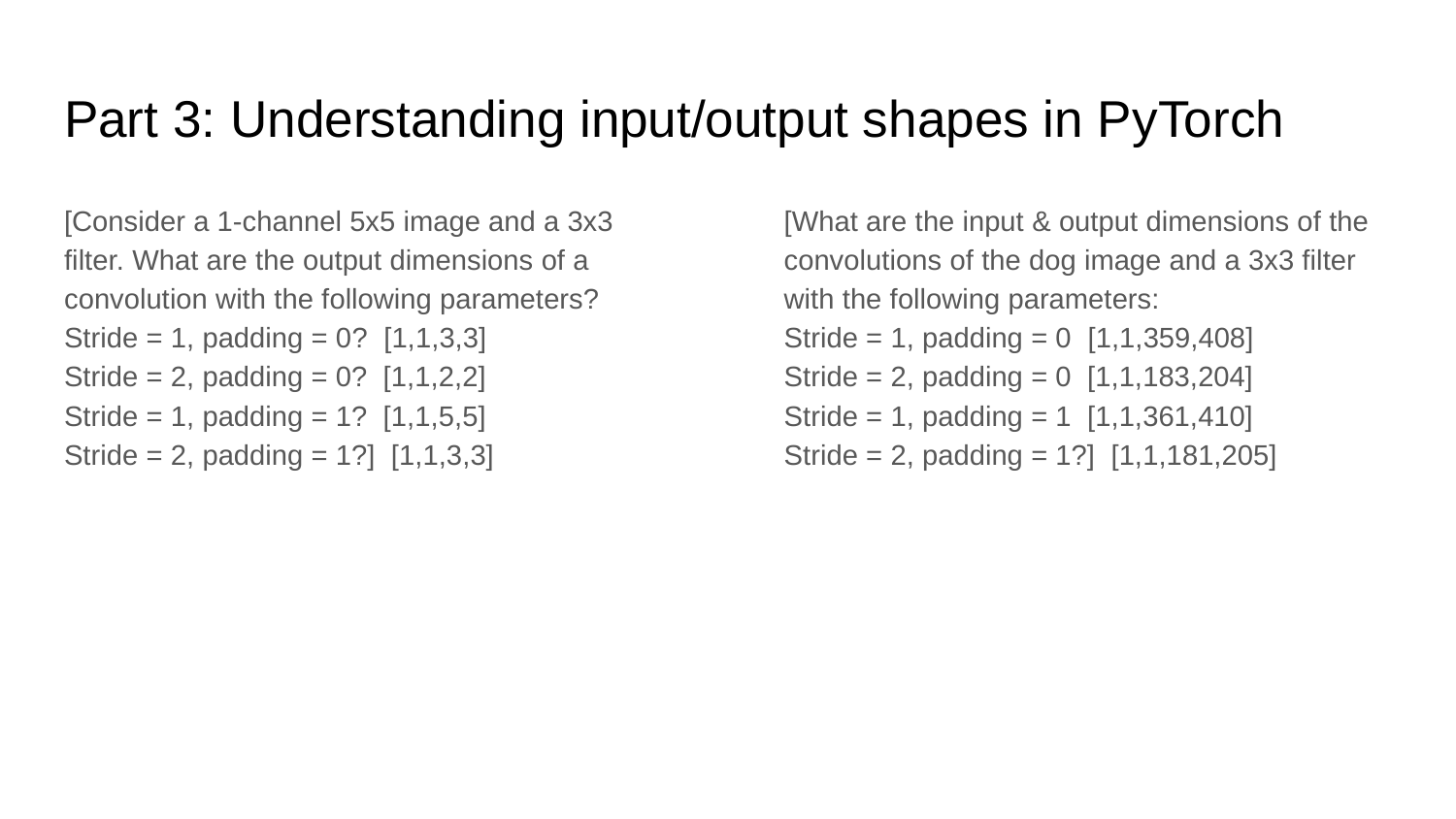

# Part 3: Understanding input/output shapes in PyTorch
[Consider a 1-channel 5x5 image and a 3x3 filter. What are the output dimensions of a convolution with the following parameters?
Stride = 1, padding = 0?  [1,1,3,3]
Stride = 2, padding = 0?  [1,1,2,2]
Stride = 1, padding = 1?  [1,1,5,5]
Stride = 2, padding = 1?]  [1,1,3,3]
[What are the input & output dimensions of the convolutions of the dog image and a 3x3 filter  with the following parameters:
Stride = 1, padding = 0  [1,1,359,408]
Stride = 2, padding = 0  [1,1,183,204]
Stride = 1, padding = 1  [1,1,361,410]
Stride = 2, padding = 1?]  [1,1,181,205]